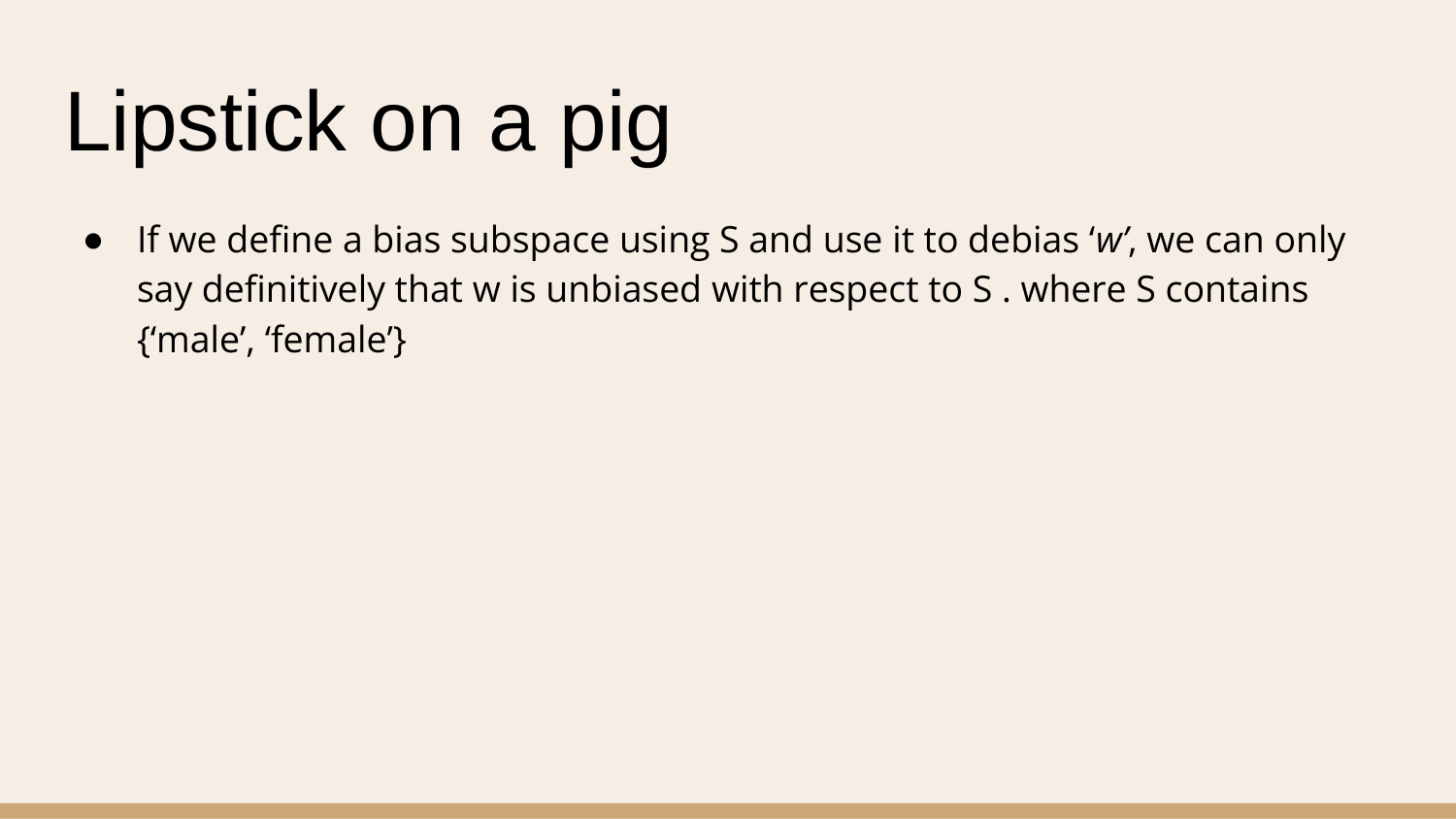

# Lipstick on a pig
If we define a bias subspace using S and use it to debias ‘w’, we can only say definitively that w is unbiased with respect to S . where S contains {‘male’, ‘female’}